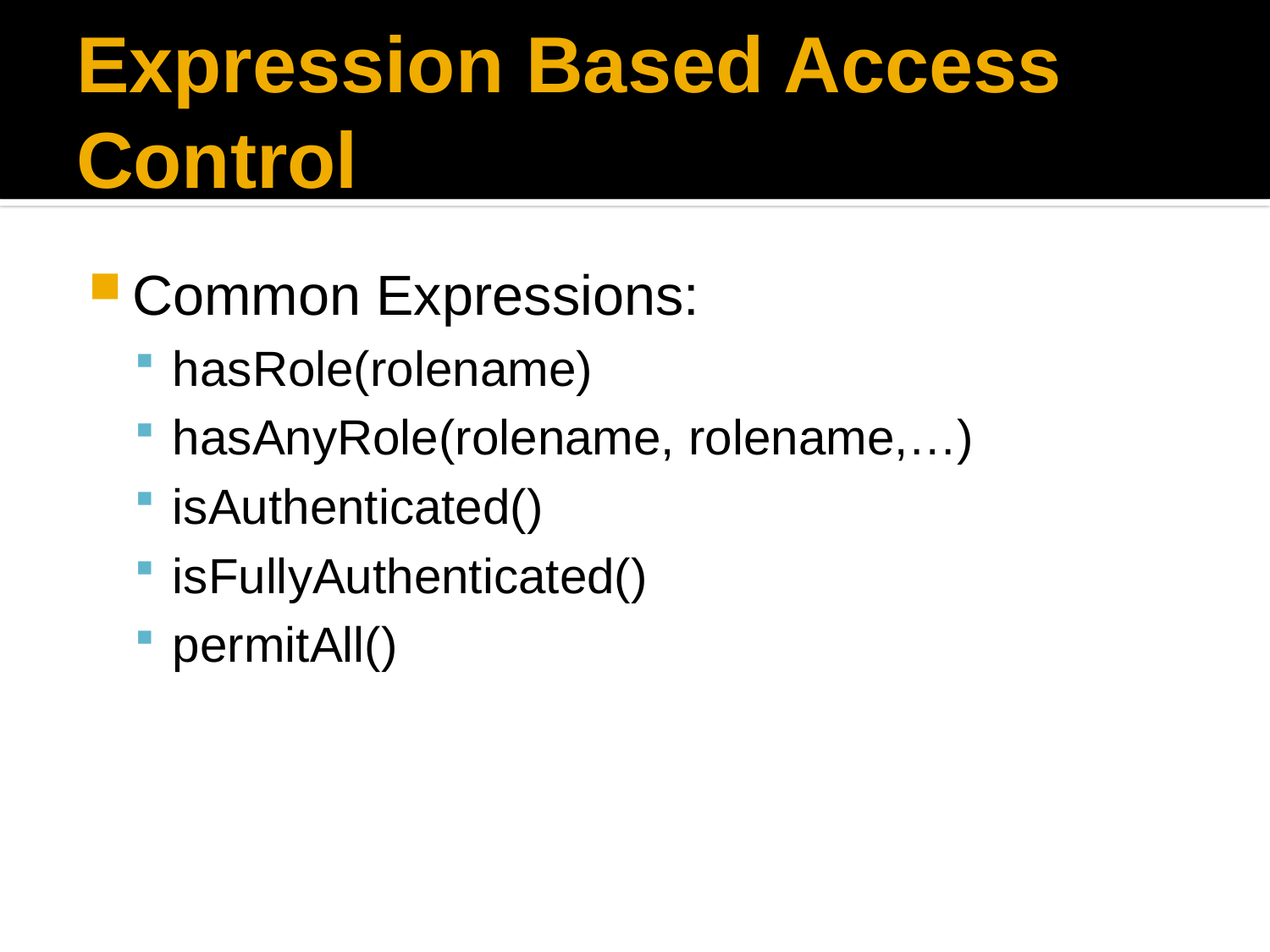

# Expression Based Access Control
Common Expressions:
hasRole(rolename)
hasAnyRole(rolename, rolename,…)
isAuthenticated()
isFullyAuthenticated()
permitAll()